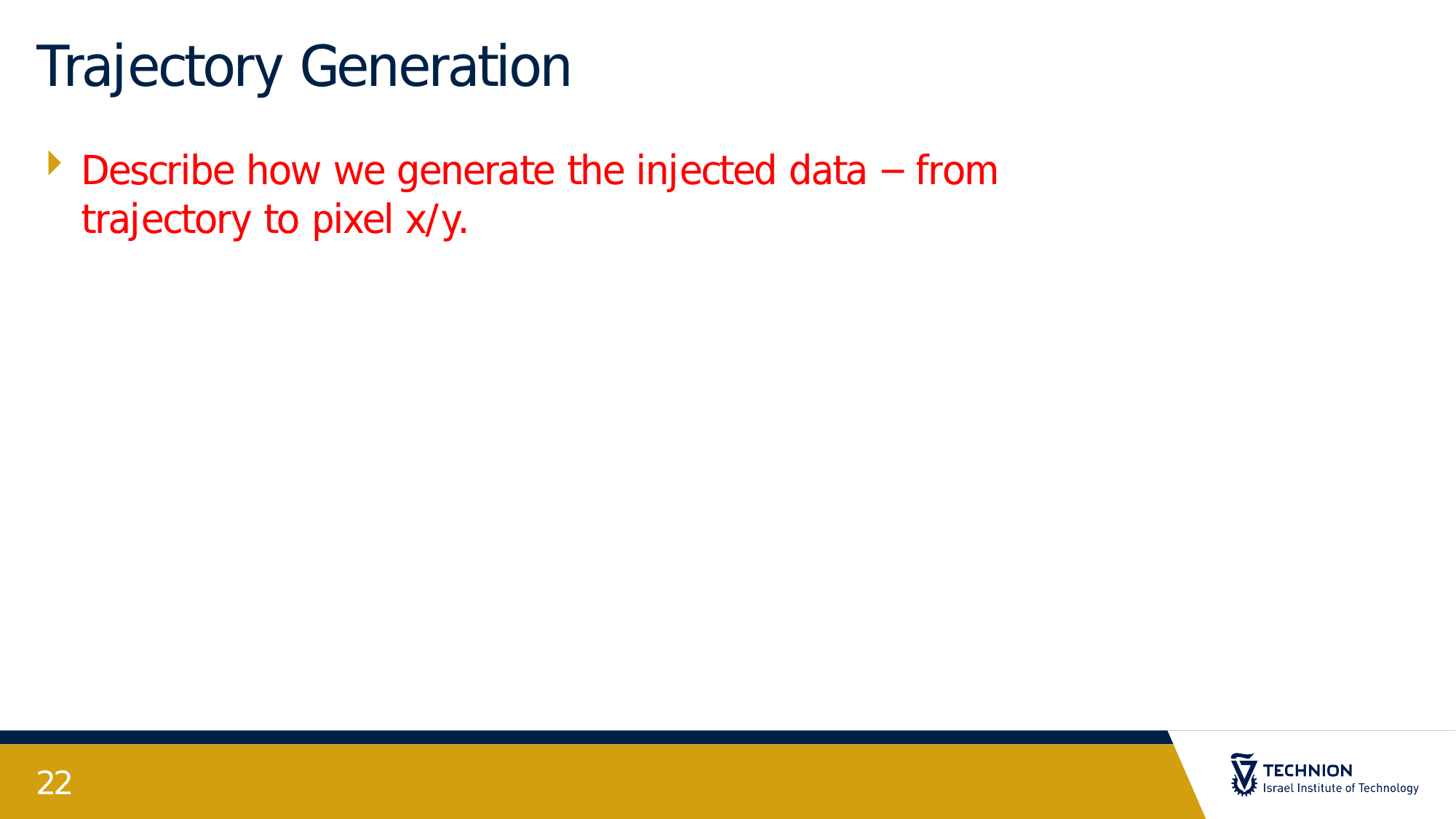

# Trajectory Generation
Describe how we generate the injected data – from trajectory to pixel x/y.
22